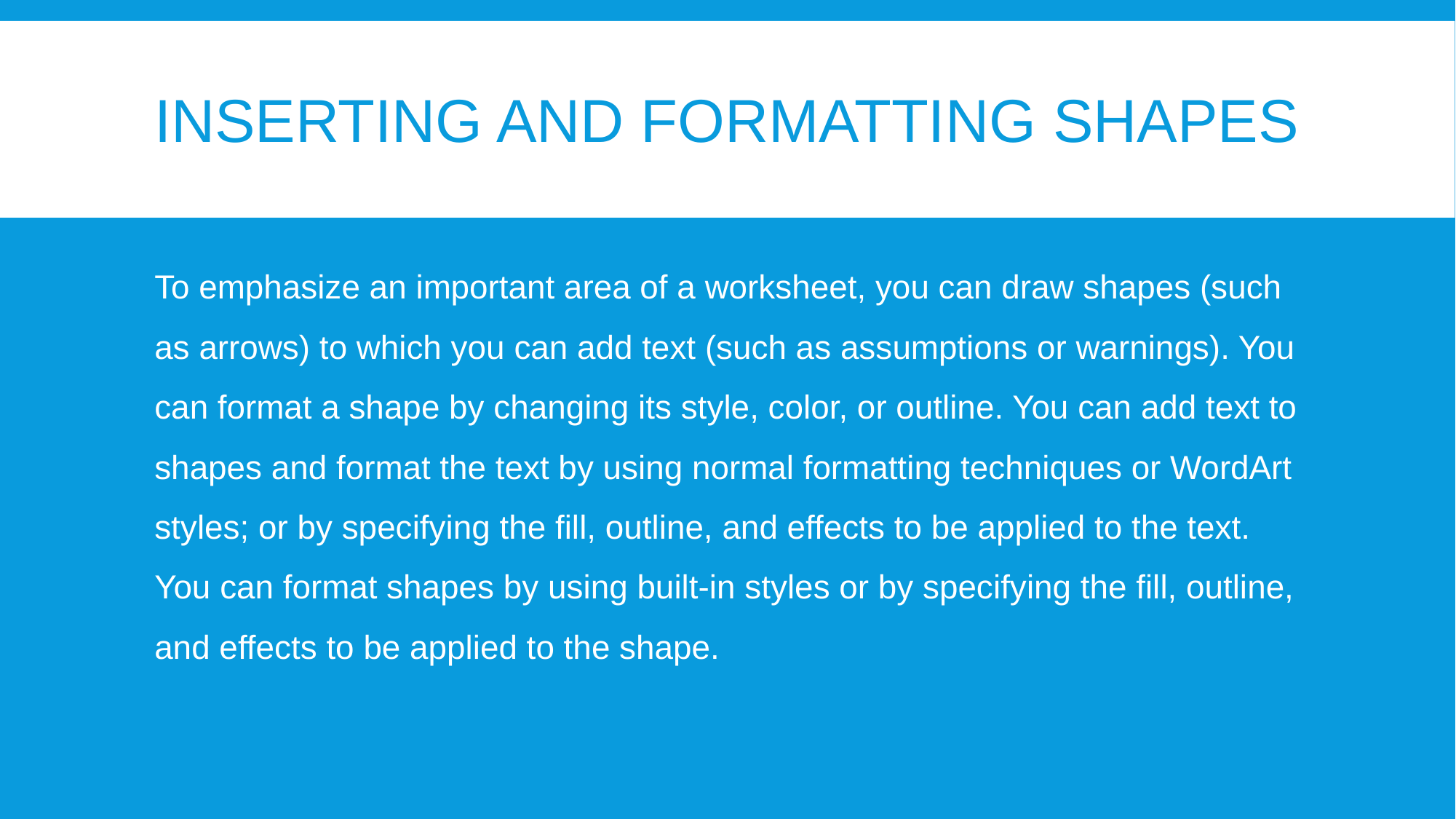

# Inserting and Formatting Shapes
To emphasize an important area of a worksheet, you can draw shapes (such as arrows) to which you can add text (such as assumptions or warnings). You can format a shape by changing its style, color, or outline. You can add text to shapes and format the text by using normal formatting techniques or WordArt styles; or by specifying the fill, outline, and effects to be applied to the text. You can format shapes by using built-in styles or by specifying the fill, outline, and effects to be applied to the shape.